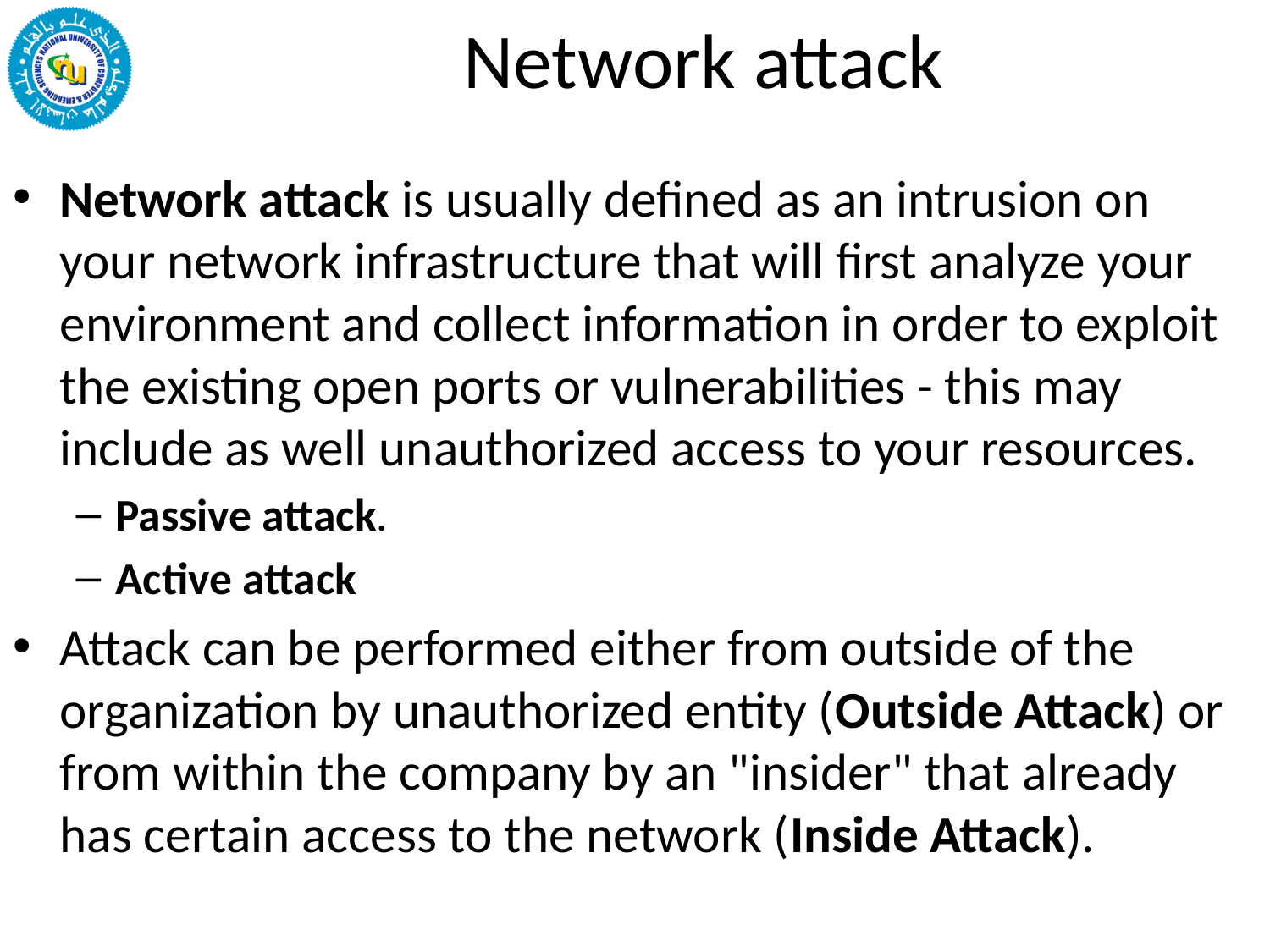

# Network attack
Network attack is usually defined as an intrusion on your network infrastructure that will first analyze your environment and collect information in order to exploit the existing open ports or vulnerabilities - this may include as well unauthorized access to your resources.
Passive attack.
Active attack
Attack can be performed either from outside of the organization by unauthorized entity (Outside Attack) or from within the company by an "insider" that already has certain access to the network (Inside Attack).